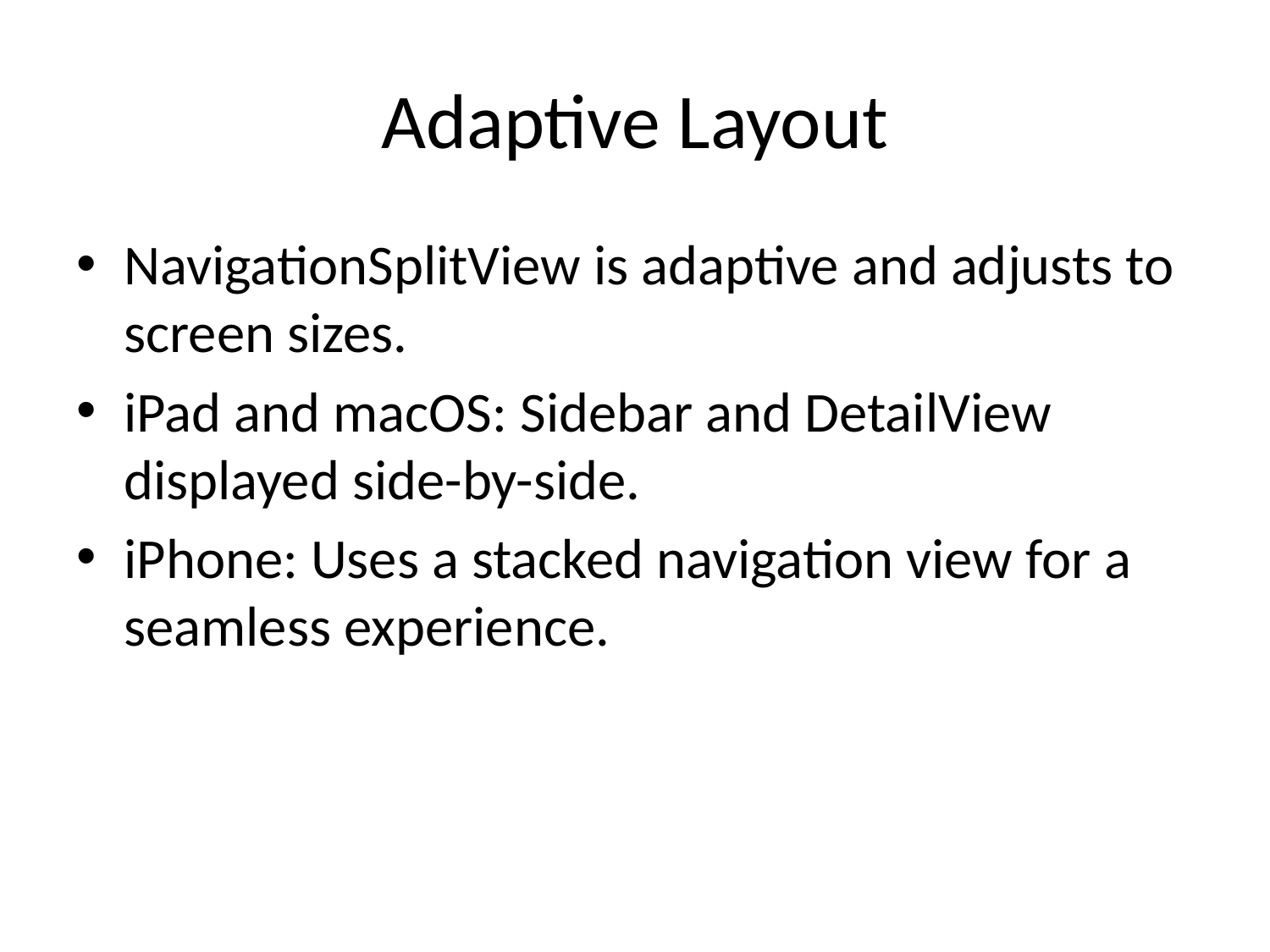

# Adaptive Layout
NavigationSplitView is adaptive and adjusts to screen sizes.
iPad and macOS: Sidebar and DetailView displayed side-by-side.
iPhone: Uses a stacked navigation view for a seamless experience.